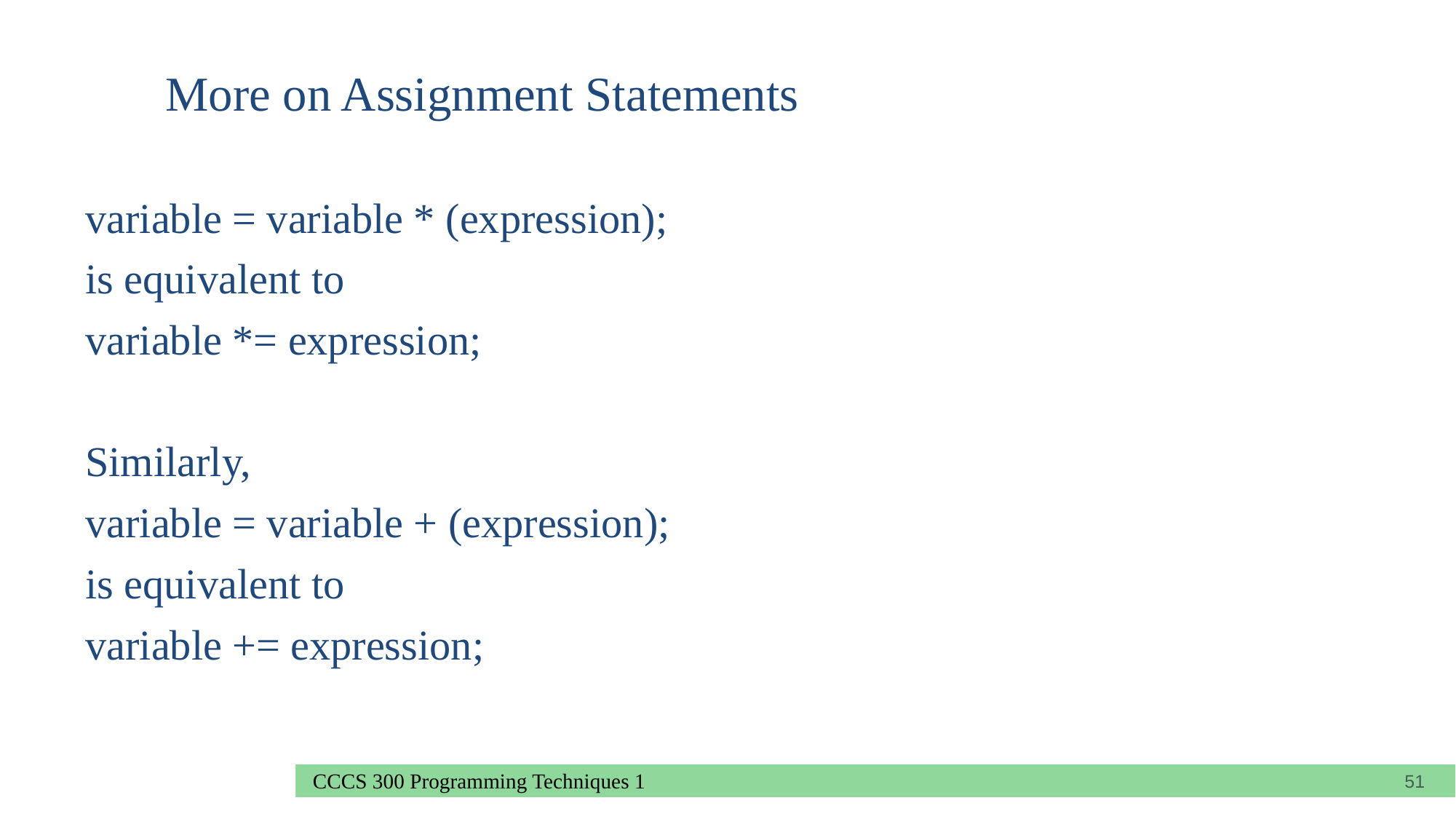

# More on Assignment Statements
variable = variable * (expression);
is equivalent to
variable *= expression;

Similarly,
variable = variable + (expression);
is equivalent to
variable += expression;
51
CCCS 300 Programming Techniques 1